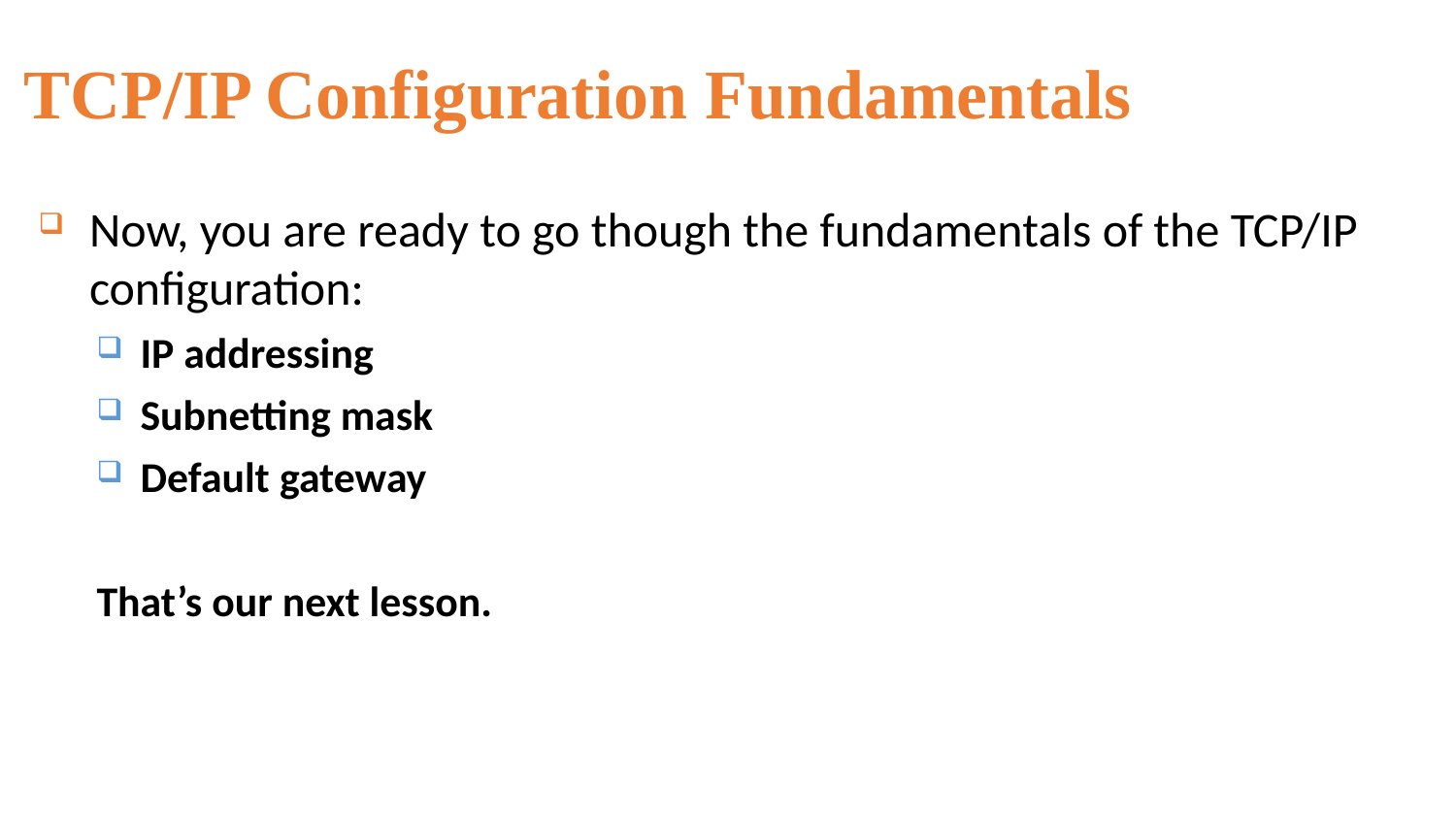

TCP/IP Configuration Fundamentals
Now, you are ready to go though the fundamentals of the TCP/IP configuration:
IP addressing
Subnetting mask
Default gateway

That’s our next lesson.